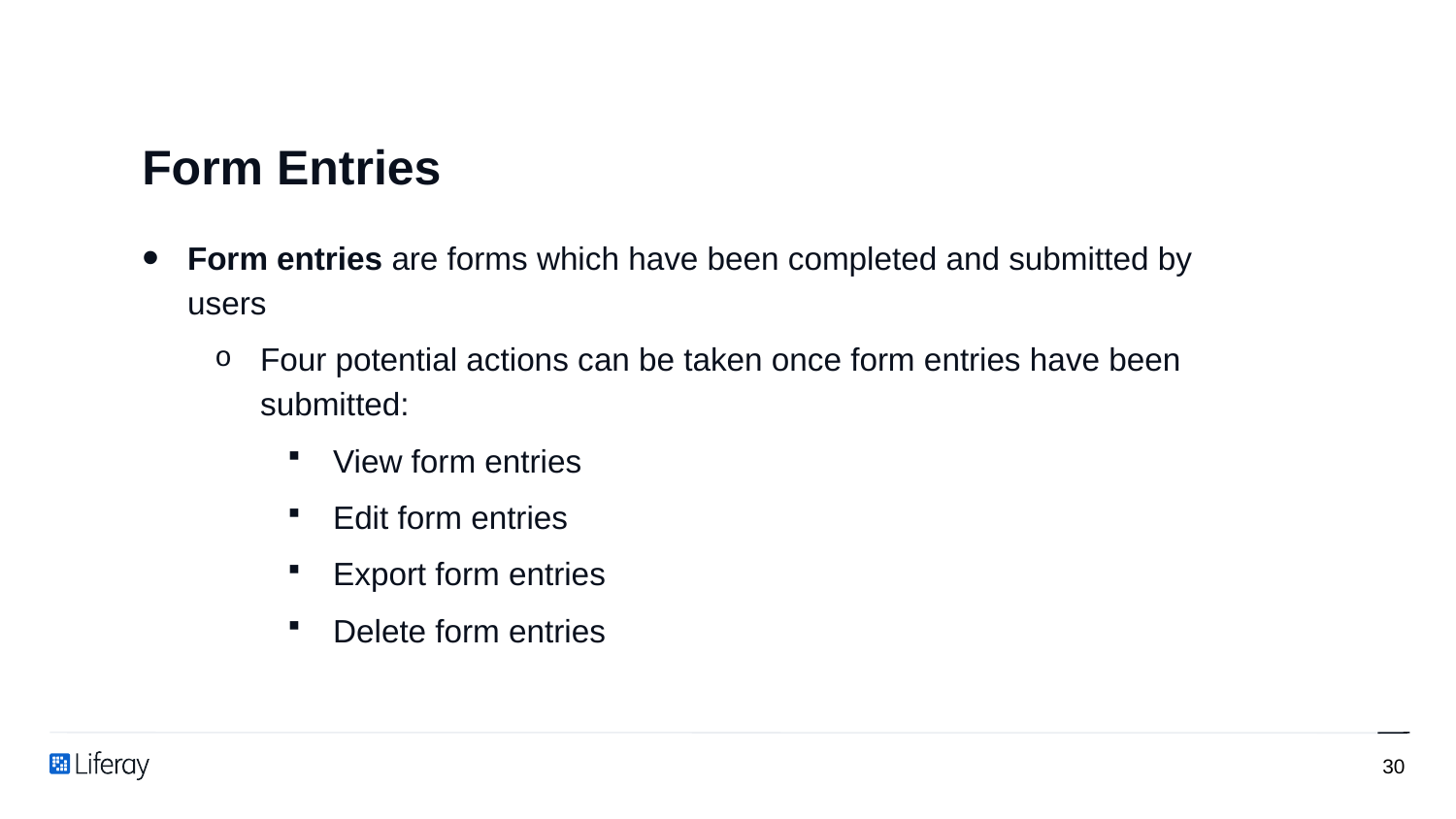

# Form Entries
Form entries are forms which have been completed and submitted by users
Four potential actions can be taken once form entries have been submitted:
View form entries
Edit form entries
Export form entries
Delete form entries